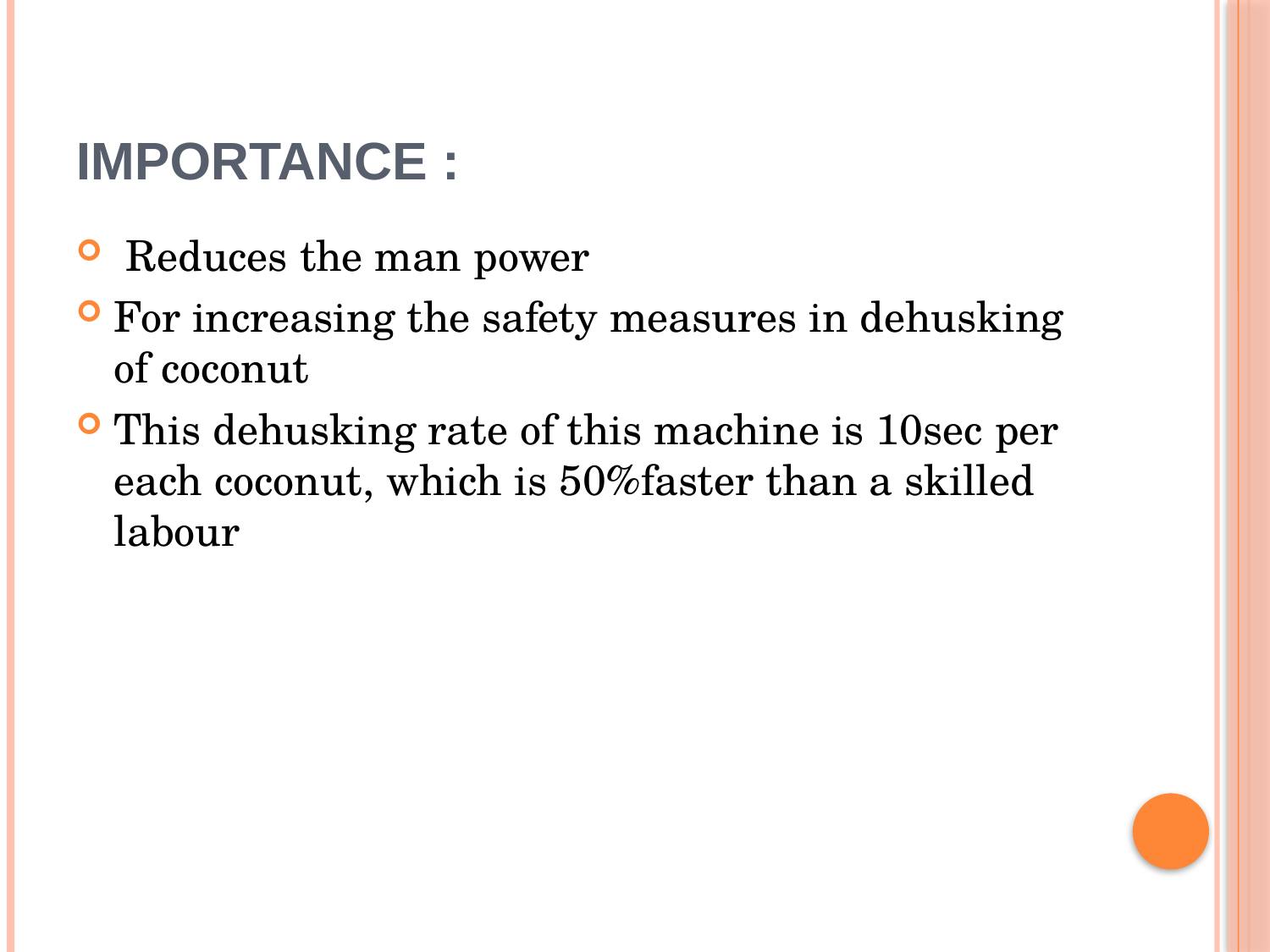

# IMPORTANCE :
 Reduces the man power
For increasing the safety measures in dehusking of coconut
This dehusking rate of this machine is 10sec per each coconut, which is 50%faster than a skilled labour